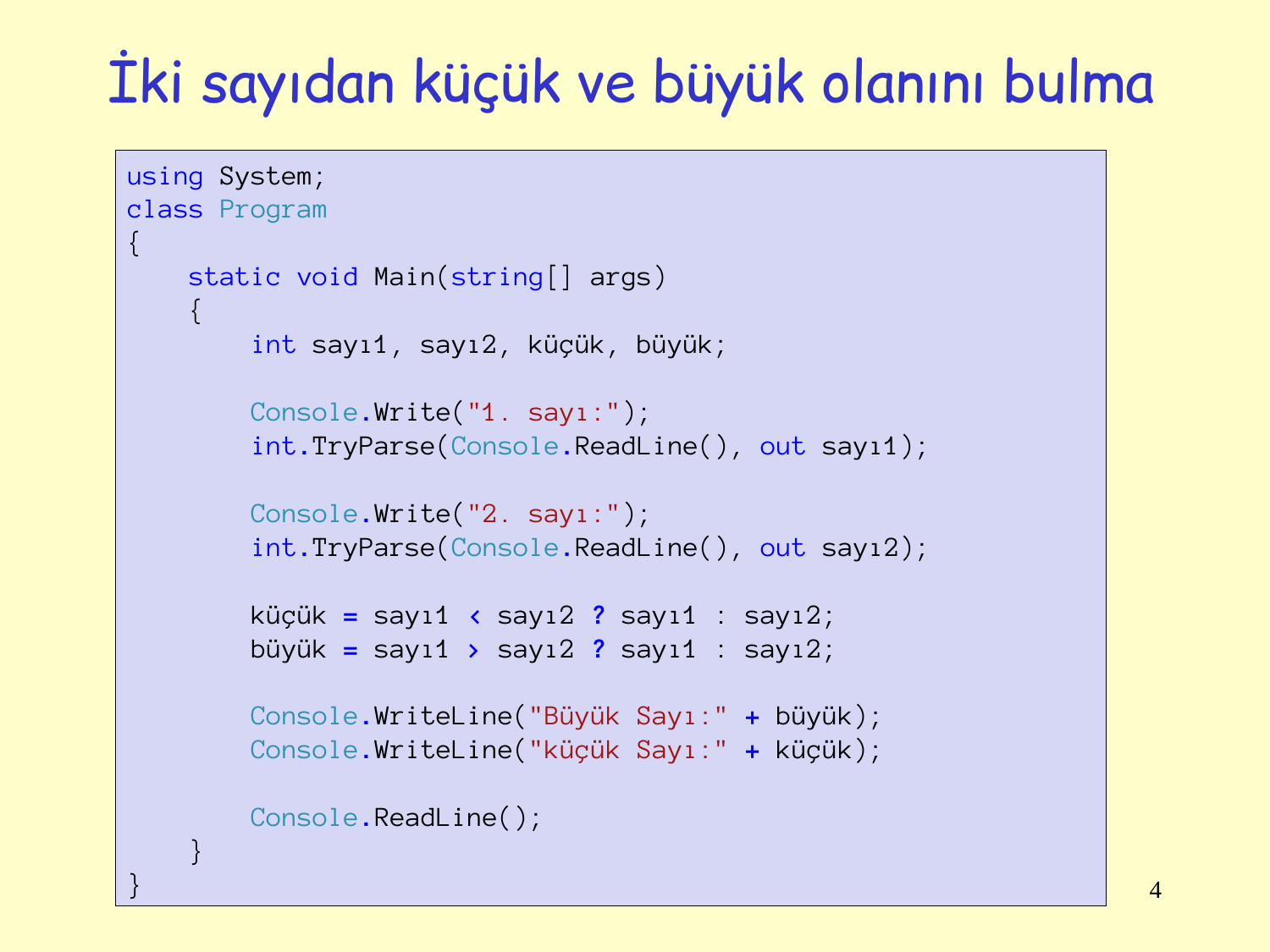

# İki sayıdan küçük ve büyük olanını bulma
using System;
class Program
{
    static void Main(string[] args)
    {
        int sayı1, sayı2, küçük, büyük;

        Console.Write("1. sayı:");
        int.TryParse(Console.ReadLine(), out sayı1);

        Console.Write("2. sayı:");
        int.TryParse(Console.ReadLine(), out sayı2);

        küçük = sayı1 < sayı2 ? sayı1 : sayı2;
        büyük = sayı1 > sayı2 ? sayı1 : sayı2;

        Console.WriteLine("Büyük Sayı:" + büyük);
        Console.WriteLine("küçük Sayı:" + küçük);

        Console.ReadLine();
    }
}
4